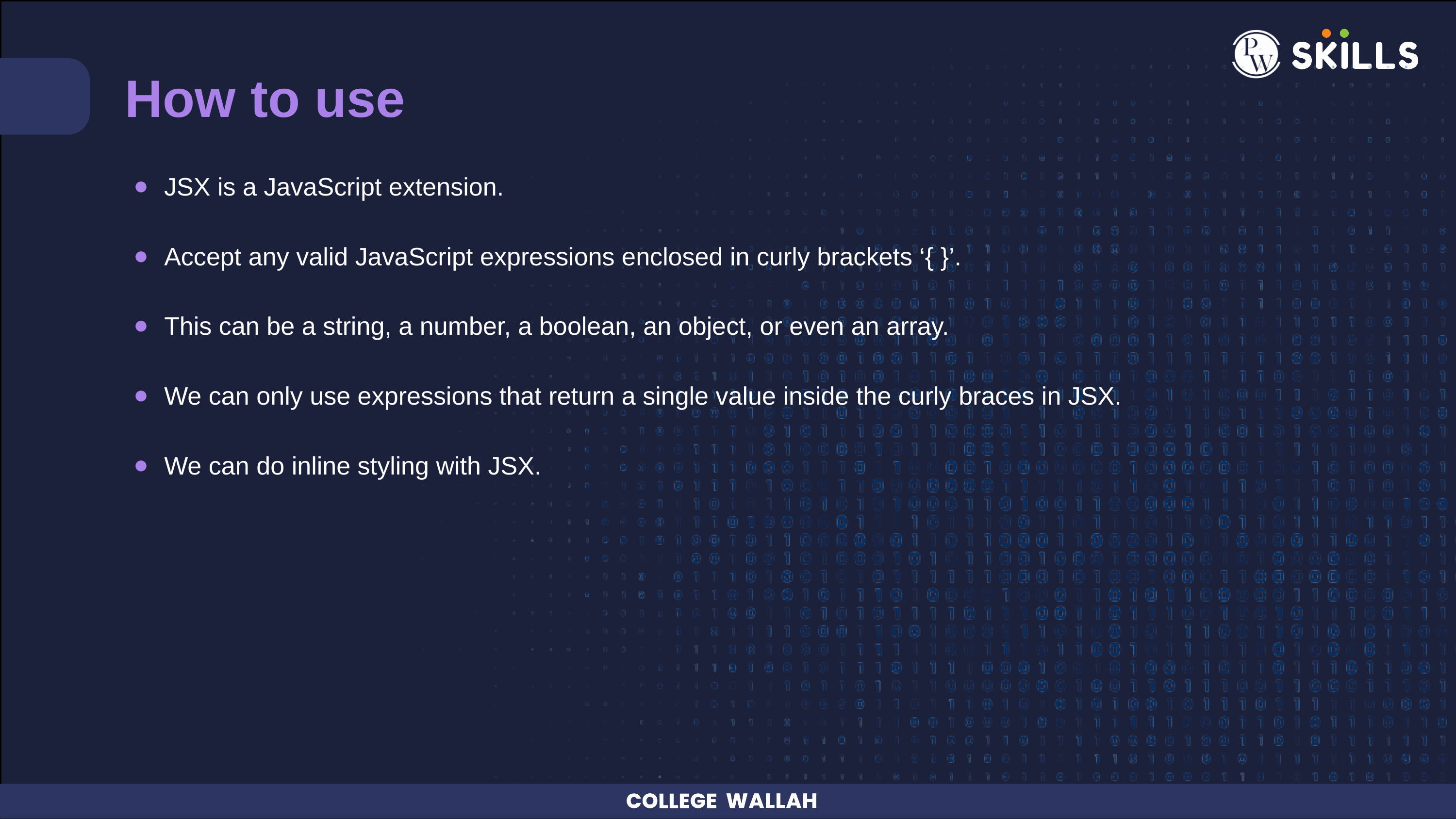

How to use
JSX is a JavaScript extension.

Accept any valid JavaScript expressions enclosed in curly brackets ‘{ }’.

This can be a string, a number, a boolean, an object, or even an array.

We can only use expressions that return a single value inside the curly braces in JSX.

We can do inline styling with JSX.